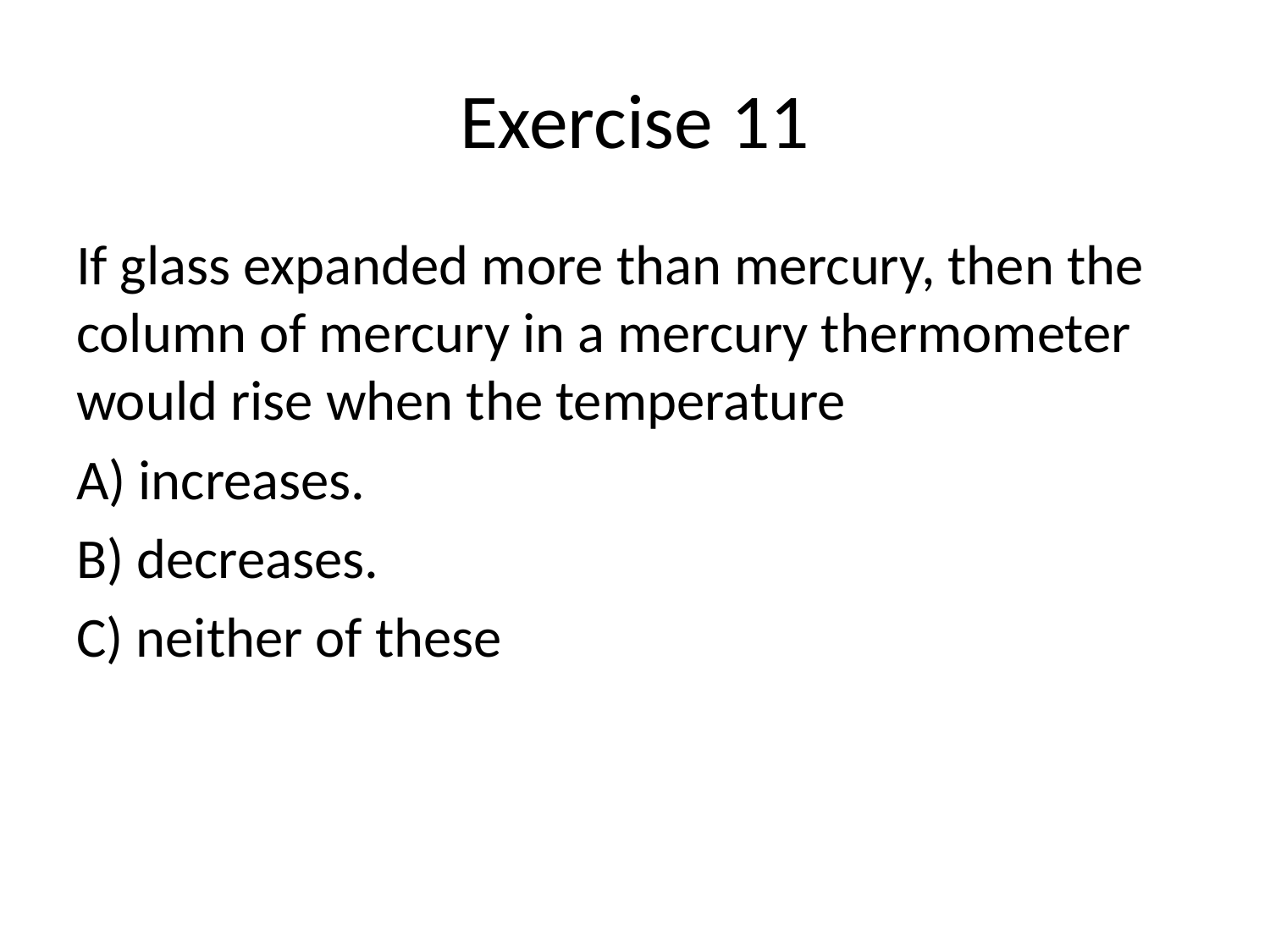

# Exercise 11
If glass expanded more than mercury, then the column of mercury in a mercury thermometer would rise when the temperature
A) increases.
B) decreases.
C) neither of these